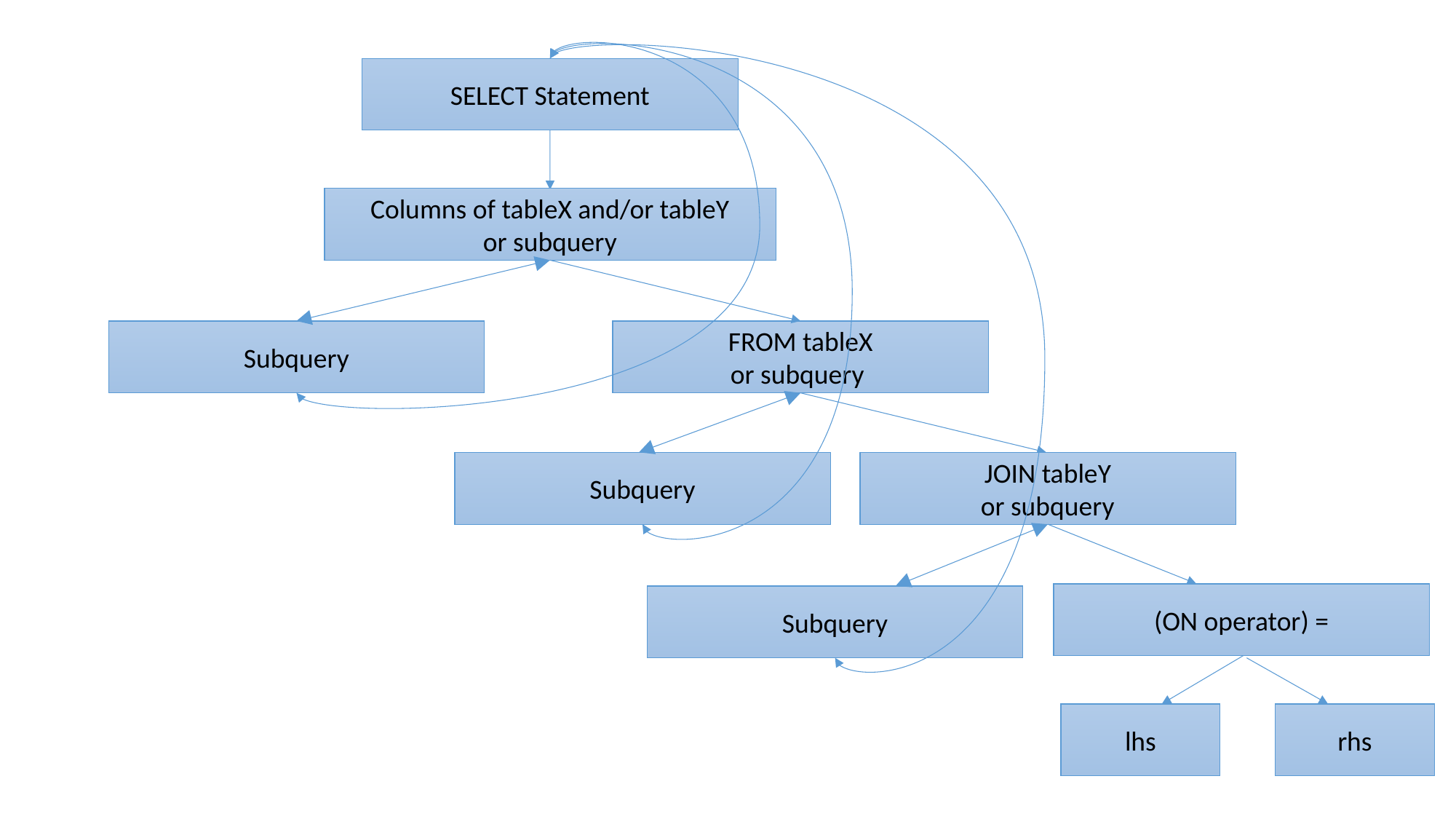

SELECT Statement
Columns of tableX and/or tableY
or subquery
Subquery
FROM tableX
or subquery
Subquery
JOIN tableY
or subquery
(ON operator) =
Subquery
lhs
rhs